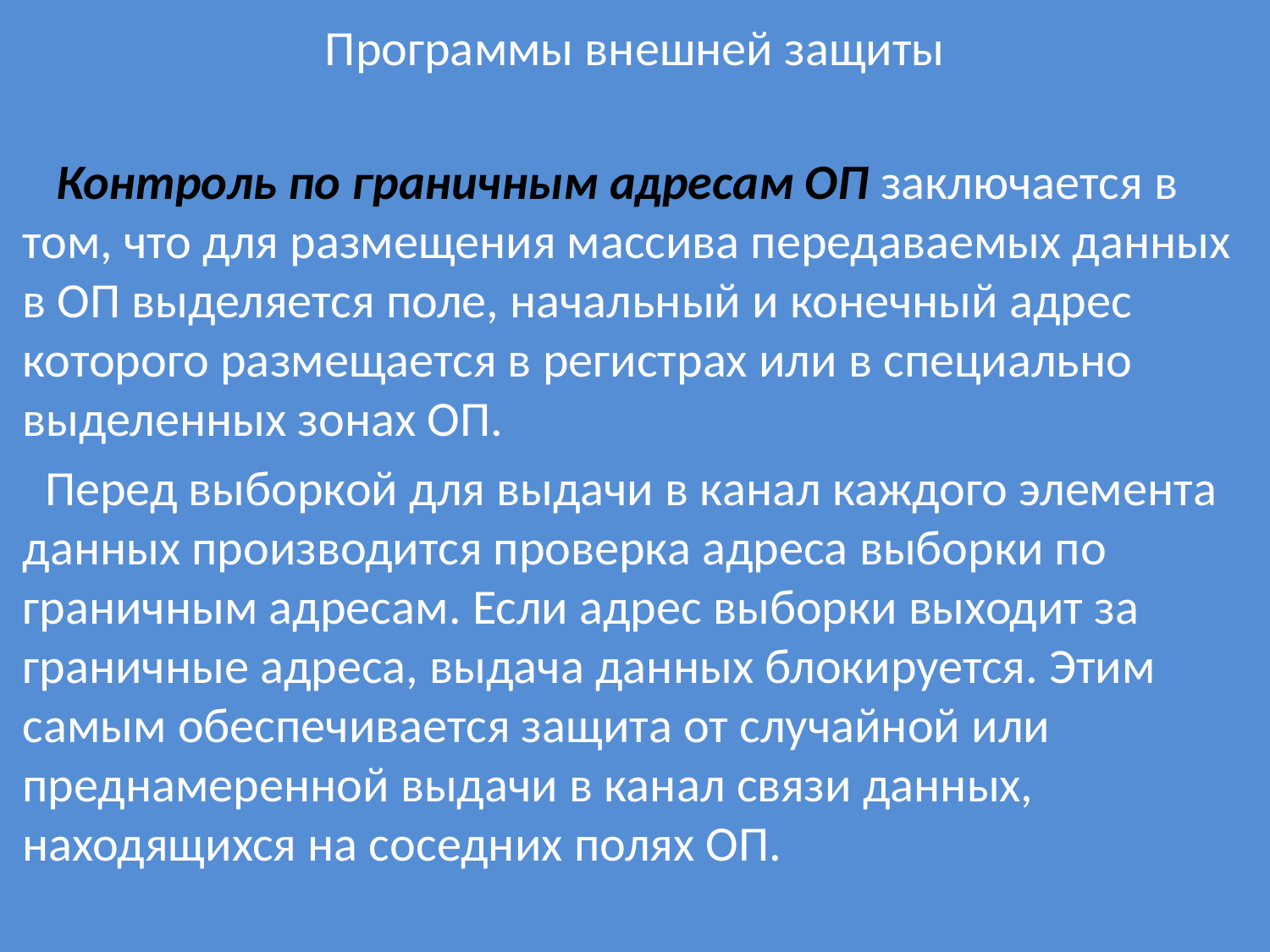

# Программы внешней защиты

   Контроль по граничным адресам ОП заключается в том, что для размещения массива передаваемых данных в ОП выделяется поле, начальный и конечный адрес которого размещается в регистрах или в специально выделенных зонах ОП.
  Перед выборкой для выдачи в канал каждого элемента данных производится проверка адреса выборки по граничным адресам. Если адрес выборки выходит за граничные адреса, выдача данных блокируется. Этим самым обеспечивается защита от случайной или преднамеренной выдачи в канал связи данных, находящихся на соседних полях ОП.